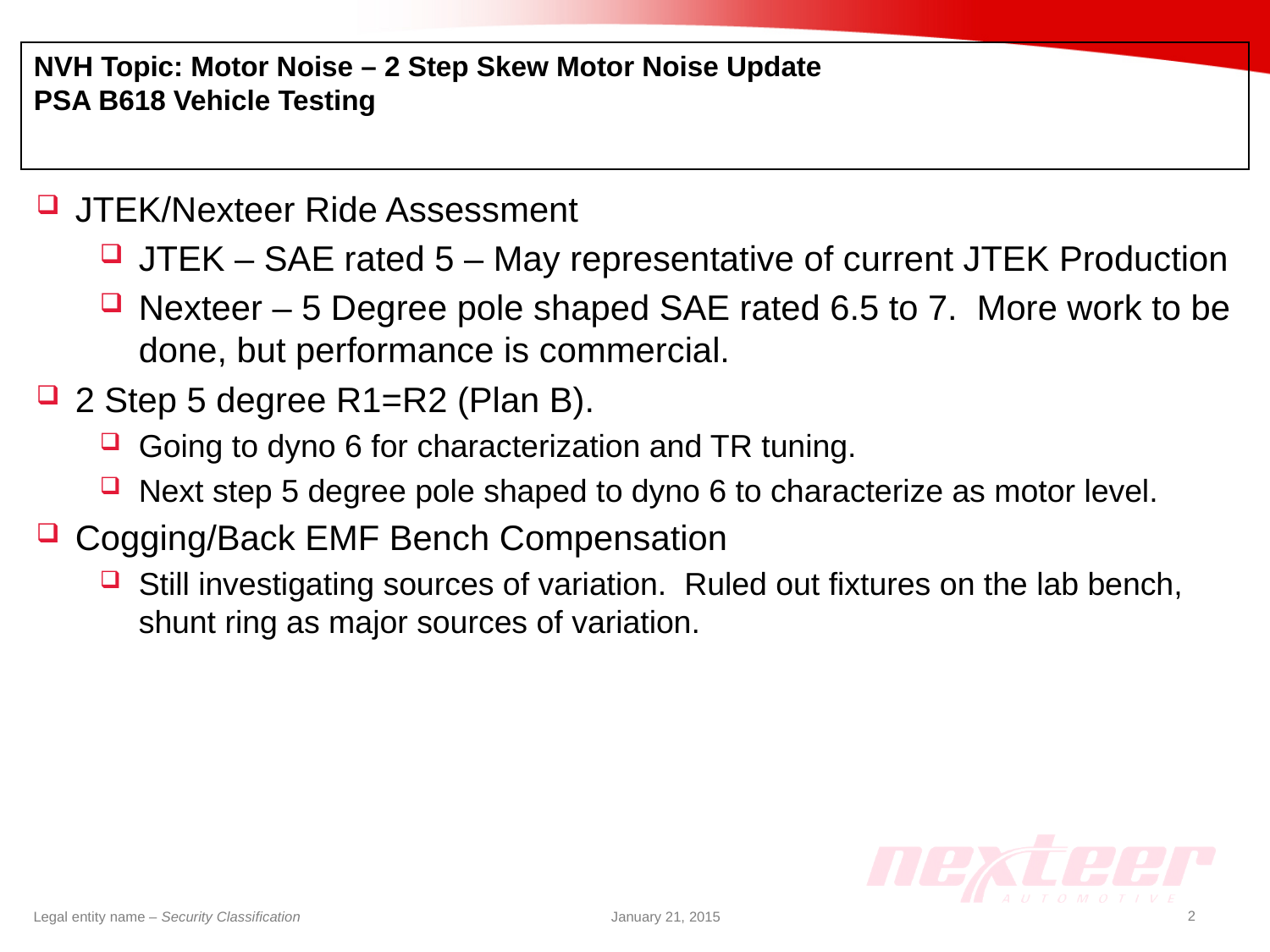

# NVH Topic: Motor Noise – 2 Step Skew Motor Noise Update PSA B618 Vehicle Testing
JTEK/Nexteer Ride Assessment
JTEK – SAE rated 5 – May representative of current JTEK Production
Nexteer – 5 Degree pole shaped SAE rated 6.5 to 7.  More work to be done, but performance is commercial.
2 Step 5 degree R1=R2 (Plan B).
Going to dyno 6 for characterization and TR tuning.
Next step 5 degree pole shaped to dyno 6 to characterize as motor level.
Cogging/Back EMF Bench Compensation
Still investigating sources of variation.  Ruled out fixtures on the lab bench, shunt ring as major sources of variation.